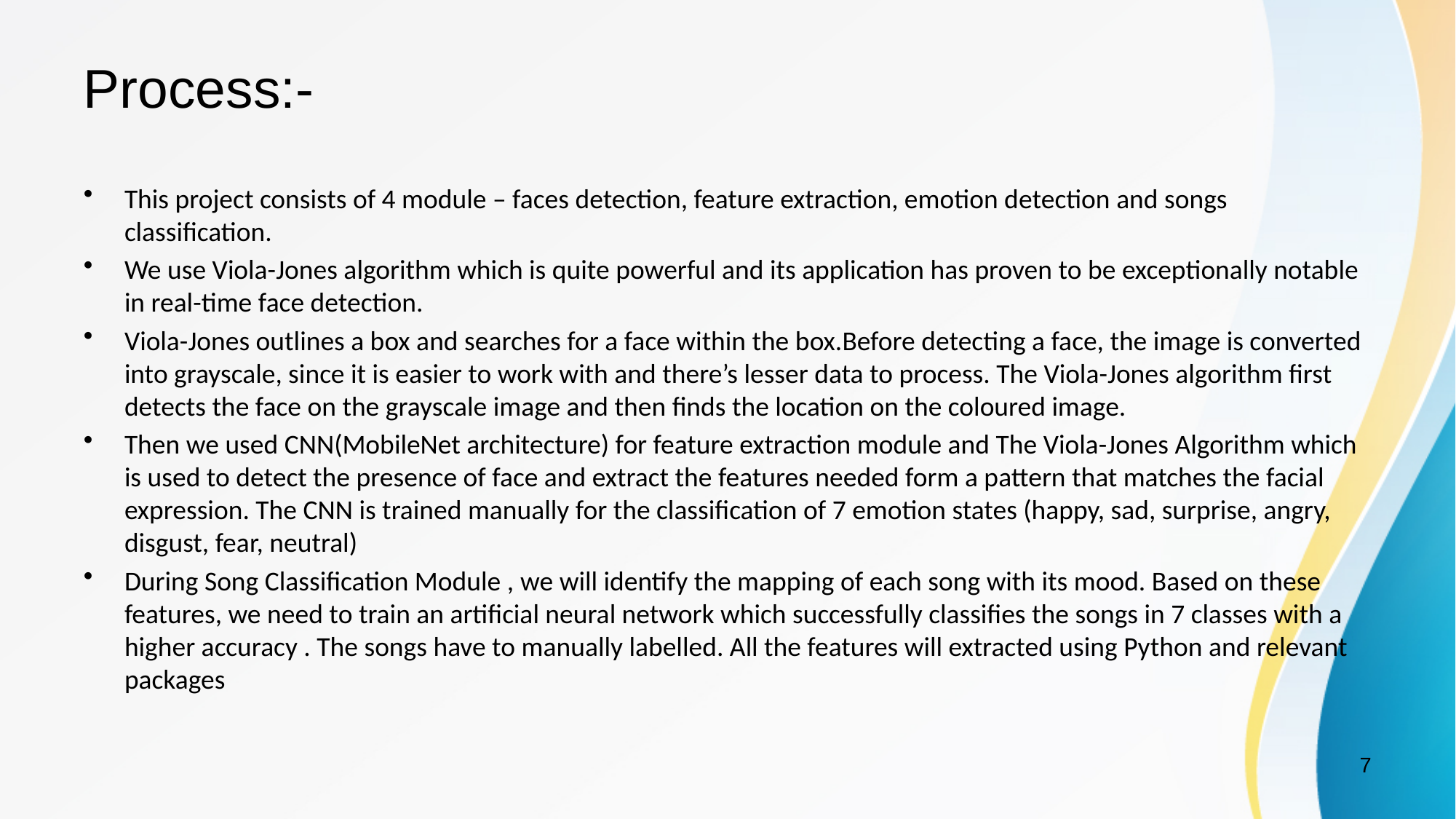

# Process:-
This project consists of 4 module – faces detection, feature extraction, emotion detection and songs classification.
We use Viola-Jones algorithm which is quite powerful and its application has proven to be exceptionally notable in real-time face detection.
Viola-Jones outlines a box and searches for a face within the box.Before detecting a face, the image is converted into grayscale, since it is easier to work with and there’s lesser data to process. The Viola-Jones algorithm first detects the face on the grayscale image and then finds the location on the coloured image.
Then we used CNN(MobileNet architecture) for feature extraction module and The Viola-Jones Algorithm which is used to detect the presence of face and extract the features needed form a pattern that matches the facial expression. The CNN is trained manually for the classification of 7 emotion states (happy, sad, surprise, angry, disgust, fear, neutral)
During Song Classification Module , we will identify the mapping of each song with its mood. Based on these features, we need to train an artificial neural network which successfully classifies the songs in 7 classes with a higher accuracy . The songs have to manually labelled. All the features will extracted using Python and relevant packages

7